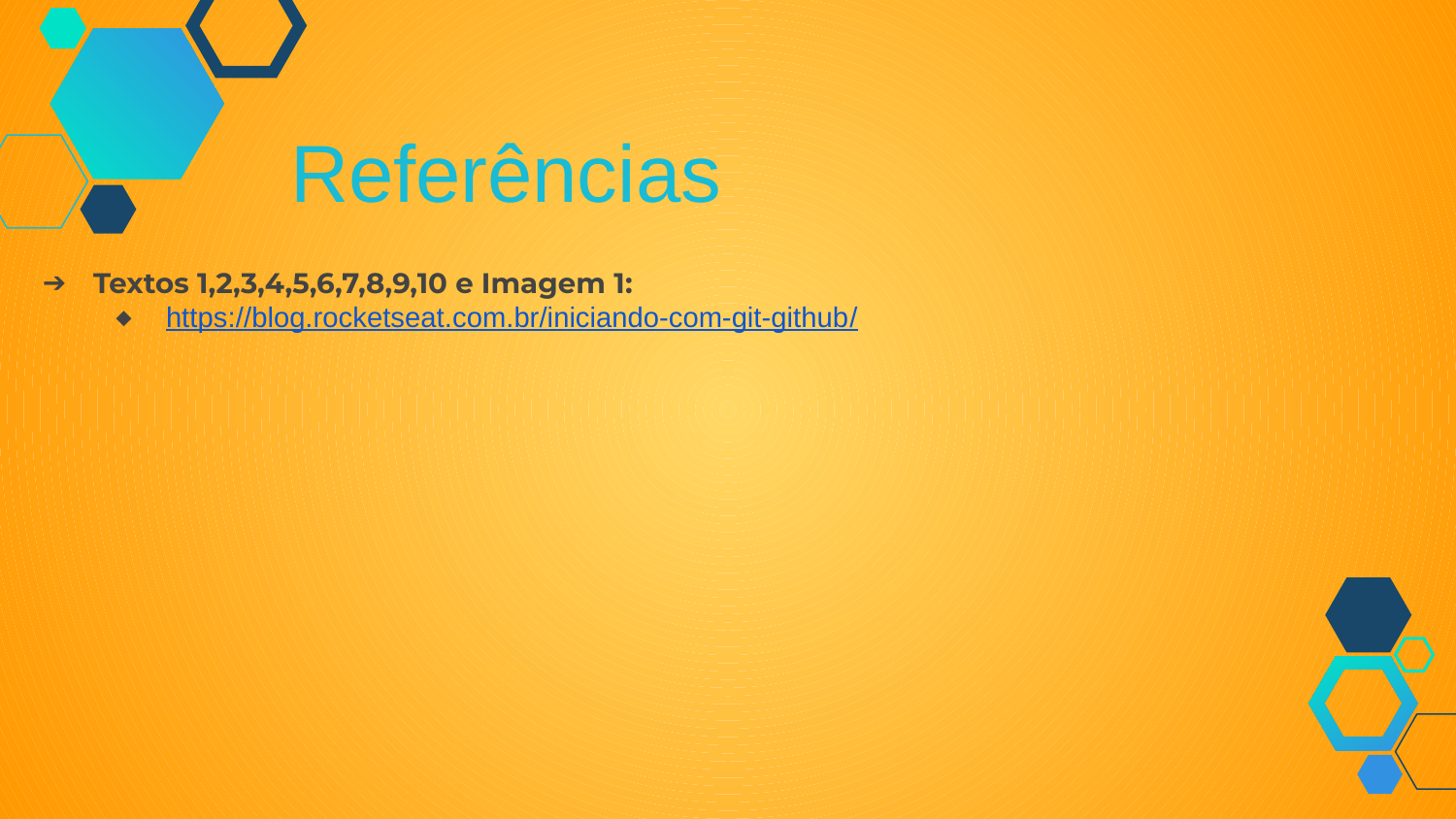

Referências
Textos 1,2,3,4,5,6,7,8,9,10 e Imagem 1:
https://blog.rocketseat.com.br/iniciando-com-git-github/